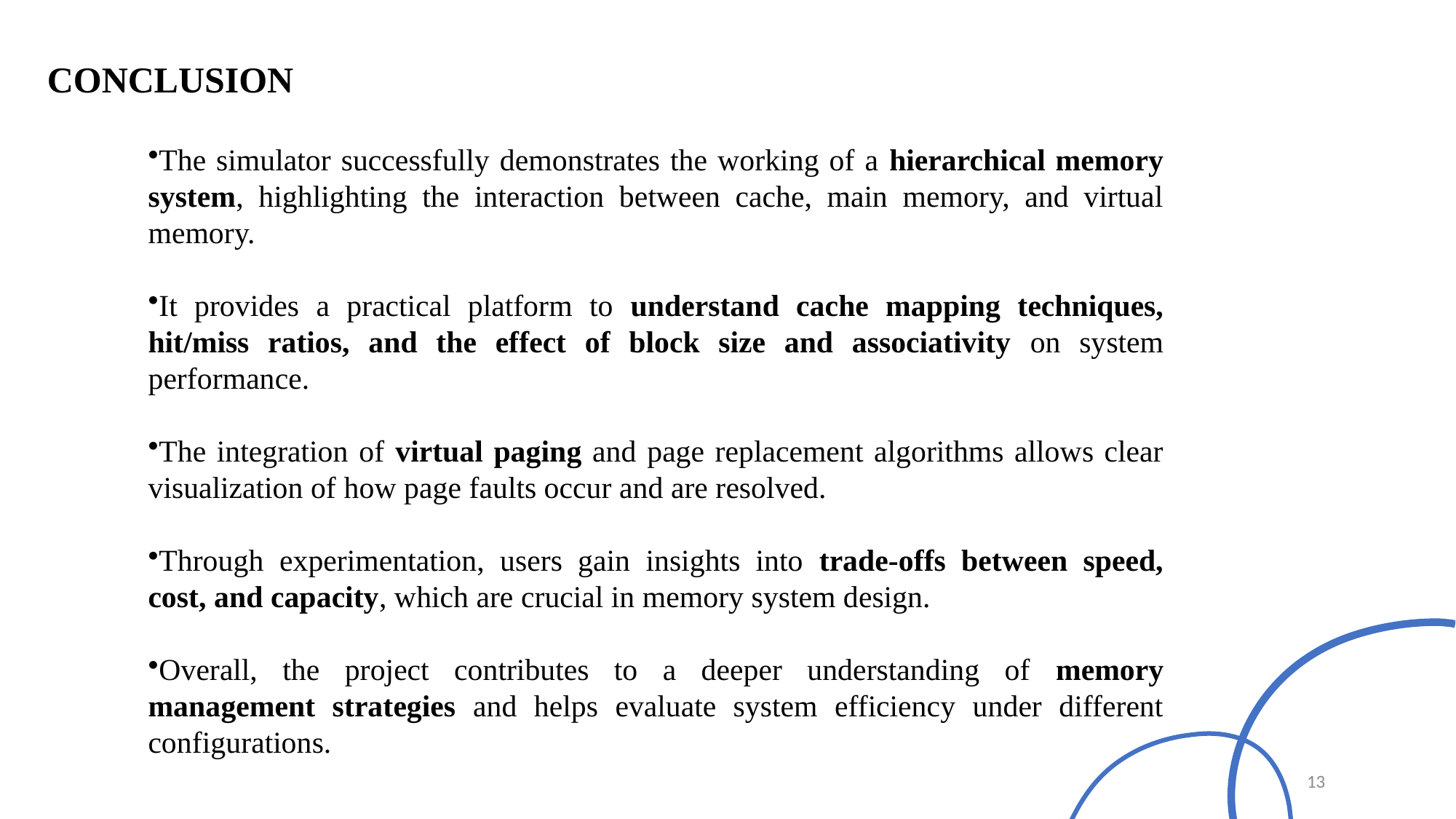

CONCLUSION
The simulator successfully demonstrates the working of a hierarchical memory system, highlighting the interaction between cache, main memory, and virtual memory.

It provides a practical platform to understand cache mapping techniques, hit/miss ratios, and the effect of block size and associativity on system performance.

The integration of virtual paging and page replacement algorithms allows clear visualization of how page faults occur and are resolved.

Through experimentation, users gain insights into trade-offs between speed, cost, and capacity, which are crucial in memory system design.

Overall, the project contributes to a deeper understanding of memory management strategies and helps evaluate system efficiency under different configurations.
13